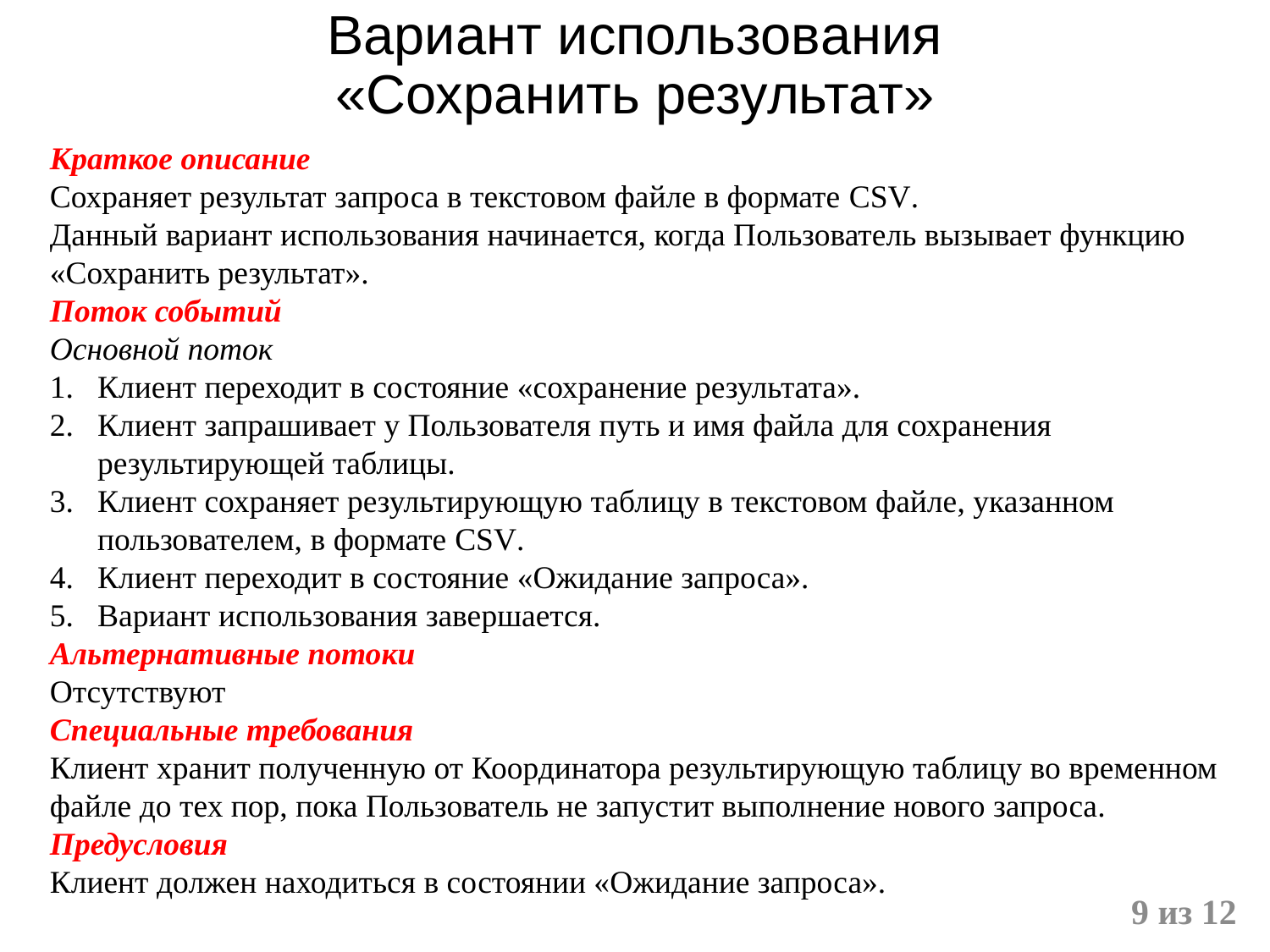

# Вариант использования «Сохранить результат»
Краткое описание
Сохраняет результат запроса в текстовом файле в формате CSV.
Данный вариант использования начинается, когда Пользователь вызывает функцию «Сохранить результат».
Поток событий
Основной поток
Клиент переходит в состояние «сохранение результата».
Клиент запрашивает у Пользователя путь и имя файла для сохранения результирующей таблицы.
Клиент сохраняет результирующую таблицу в текстовом файле, указанном пользователем, в формате CSV.
Клиент переходит в состояние «Ожидание запроса».
Вариант использования завершается.
Альтернативные потоки
Отсутствуют
Специальные требования
Клиент хранит полученную от Координатора результирующую таблицу во временном файле до тех пор, пока Пользователь не запустит выполнение нового запроса.
Предусловия
Клиент должен находиться в состоянии «Ожидание запроса».

9 из 12